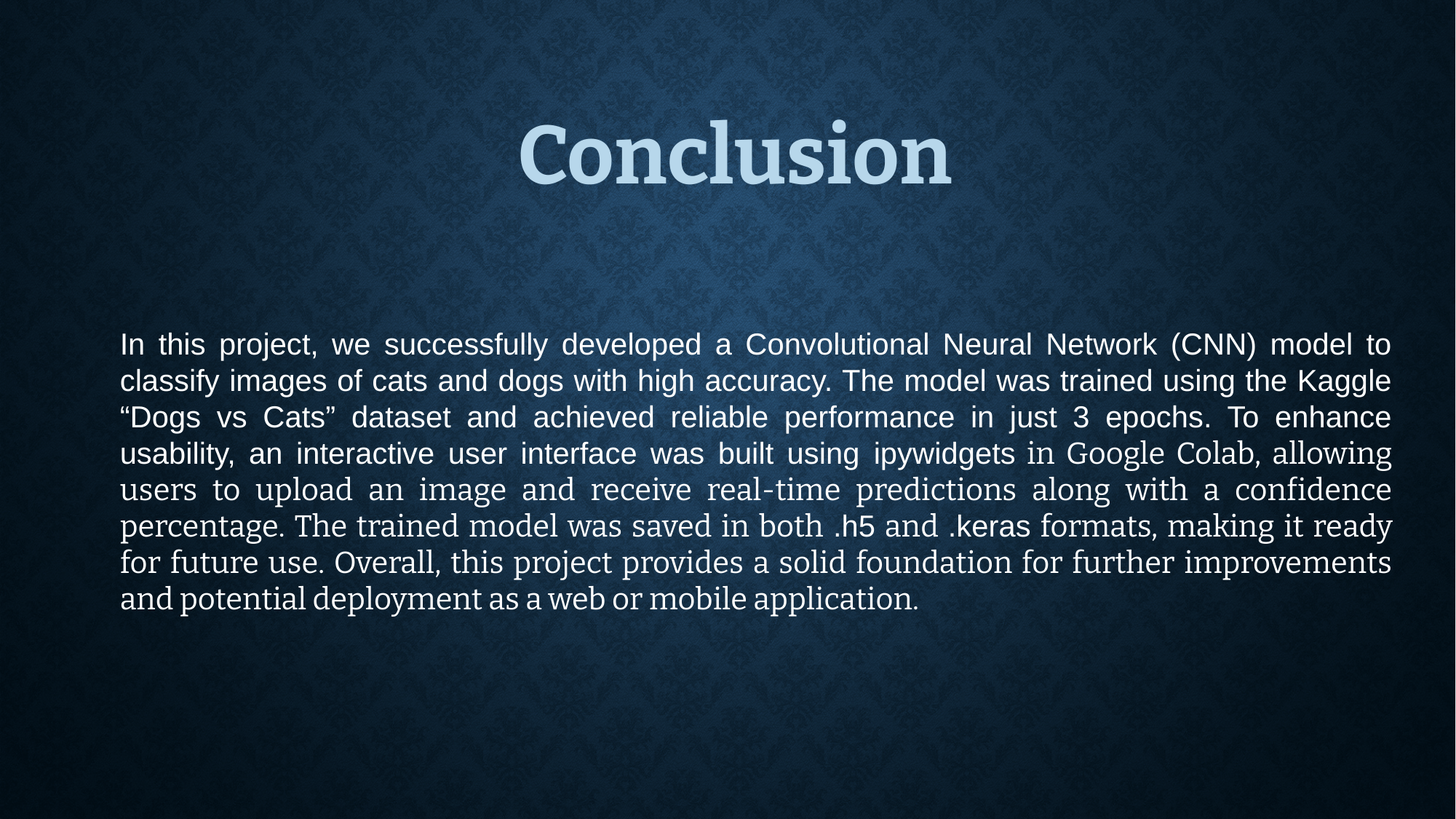

#
Conclusion
In this project, we successfully developed a Convolutional Neural Network (CNN) model to classify images of cats and dogs with high accuracy. The model was trained using the Kaggle “Dogs vs Cats” dataset and achieved reliable performance in just 3 epochs. To enhance usability, an interactive user interface was built using ipywidgets in Google Colab, allowing users to upload an image and receive real-time predictions along with a confidence percentage. The trained model was saved in both .h5 and .keras formats, making it ready for future use. Overall, this project provides a solid foundation for further improvements and potential deployment as a web or mobile application.